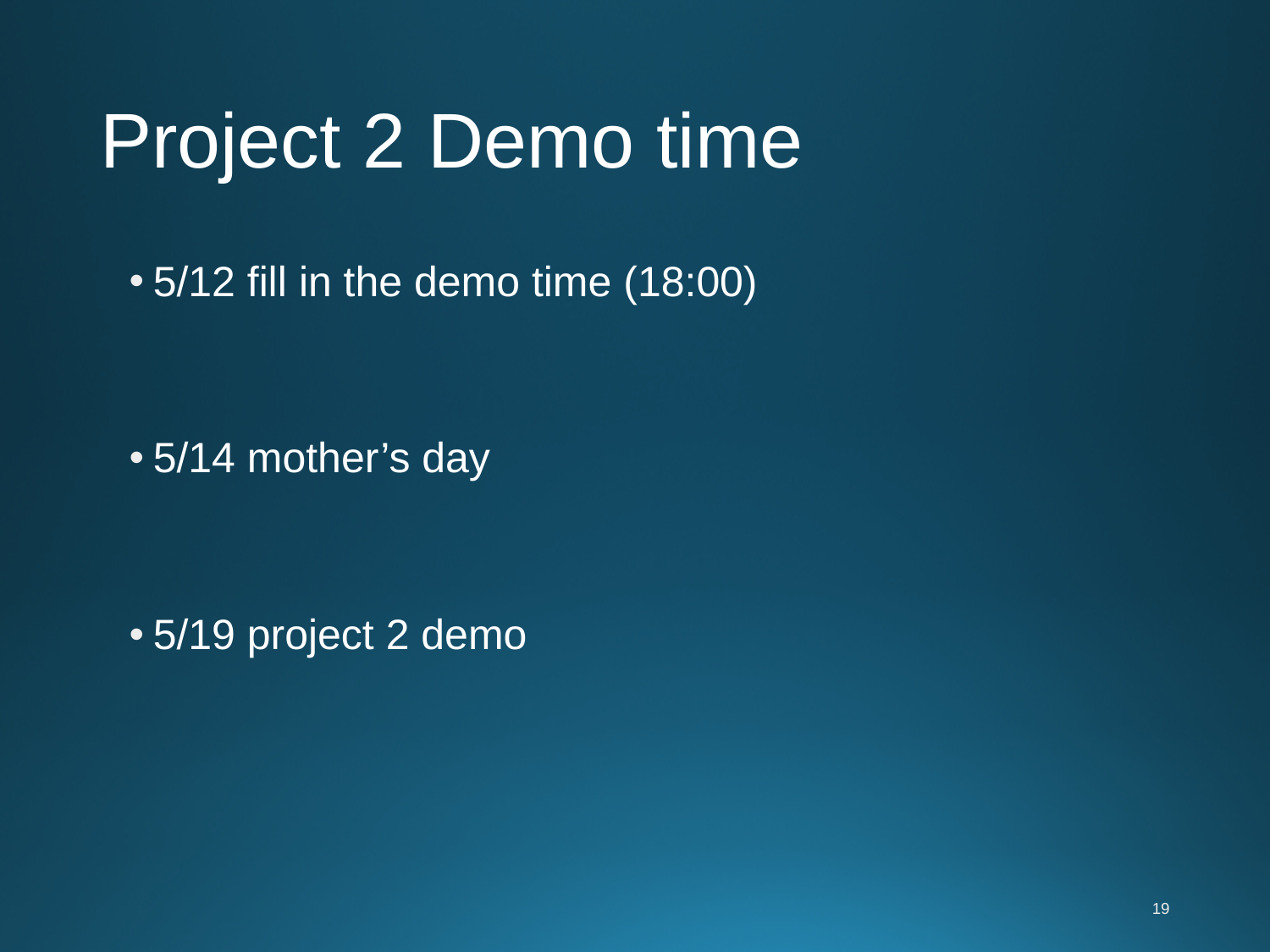

# Project 2 Demo time
5/12 fill in the demo time (18:00)

5/14 mother’s day

5/19 project 2 demo

19